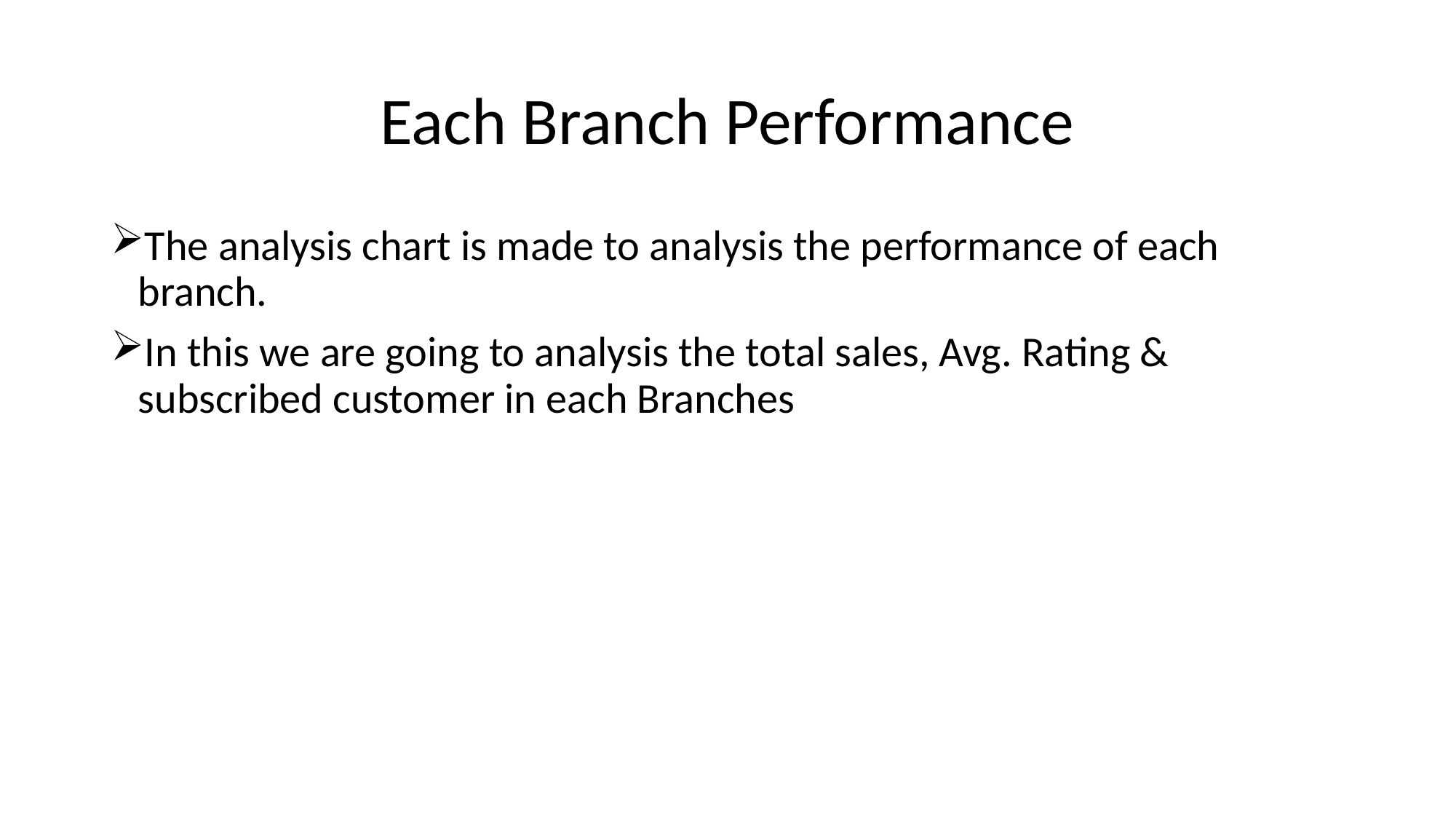

# Each Branch Performance
The analysis chart is made to analysis the performance of each branch.
In this we are going to analysis the total sales, Avg. Rating & subscribed customer in each Branches